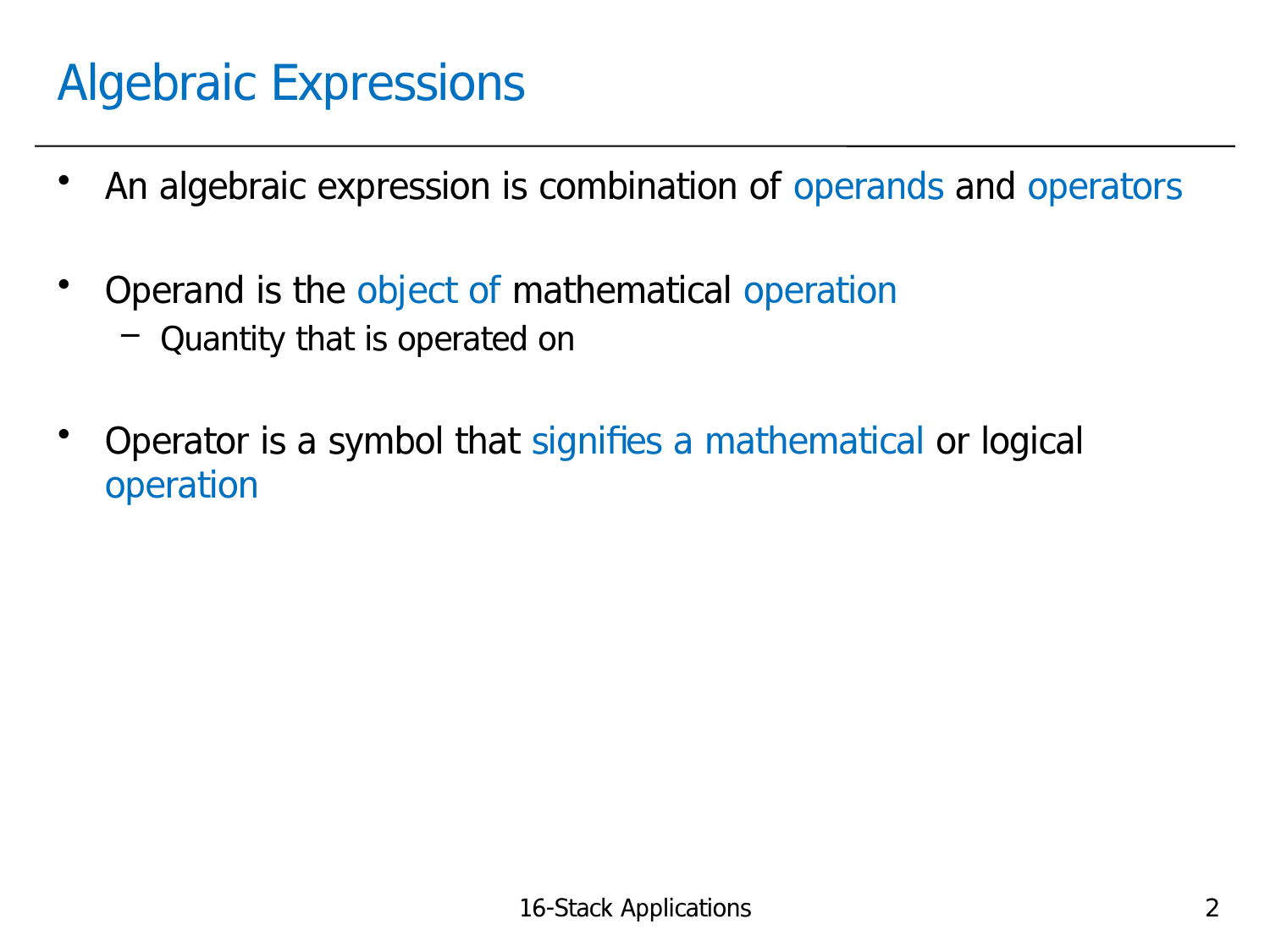

# Algebraic Expressions
An algebraic expression is combination of operands and operators

Operand is the object of mathematical operation
Quantity that is operated on

Operator is a symbol that signifies a mathematical or logical operation

16-Stack Applications
2